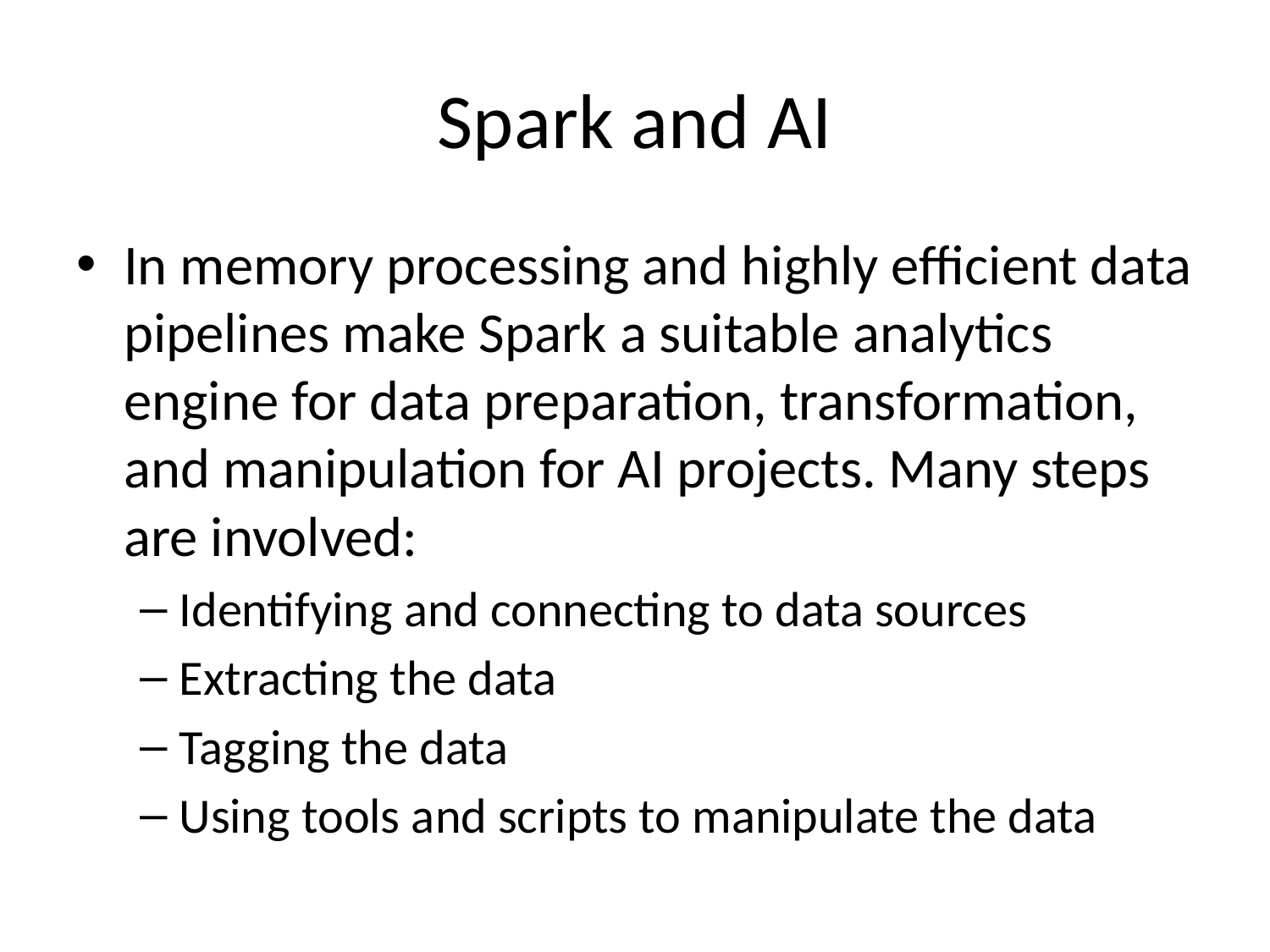

# Spark and AI
In memory processing and highly efficient data pipelines make Spark a suitable analytics engine for data preparation, transformation, and manipulation for AI projects. Many steps are involved:
Identifying and connecting to data sources
Extracting the data
Tagging the data
Using tools and scripts to manipulate the data